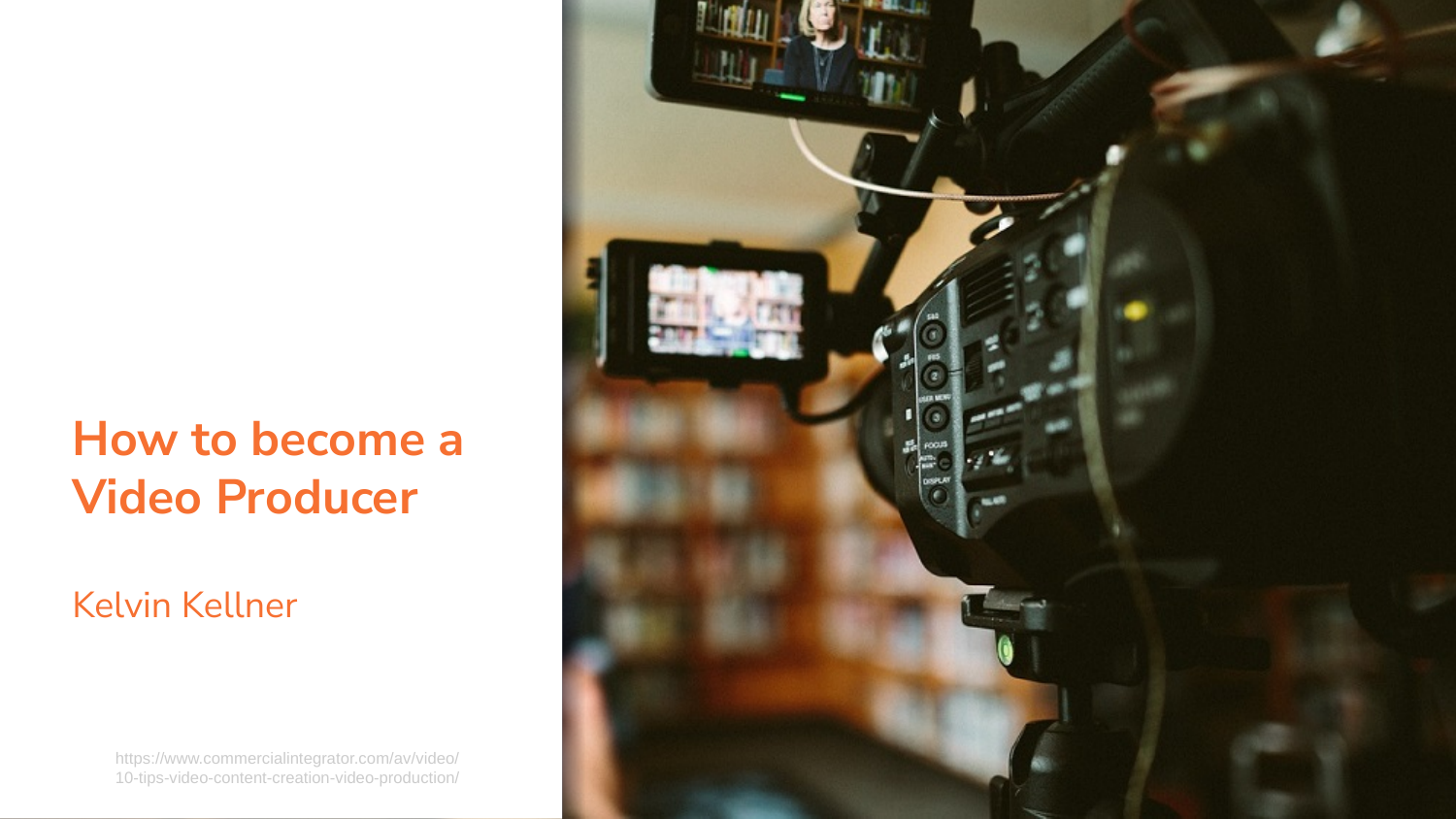

# How to become a Video Producer

Kelvin Kellner
https://www.commercialintegrator.com/av/video/10-tips-video-content-creation-video-production/